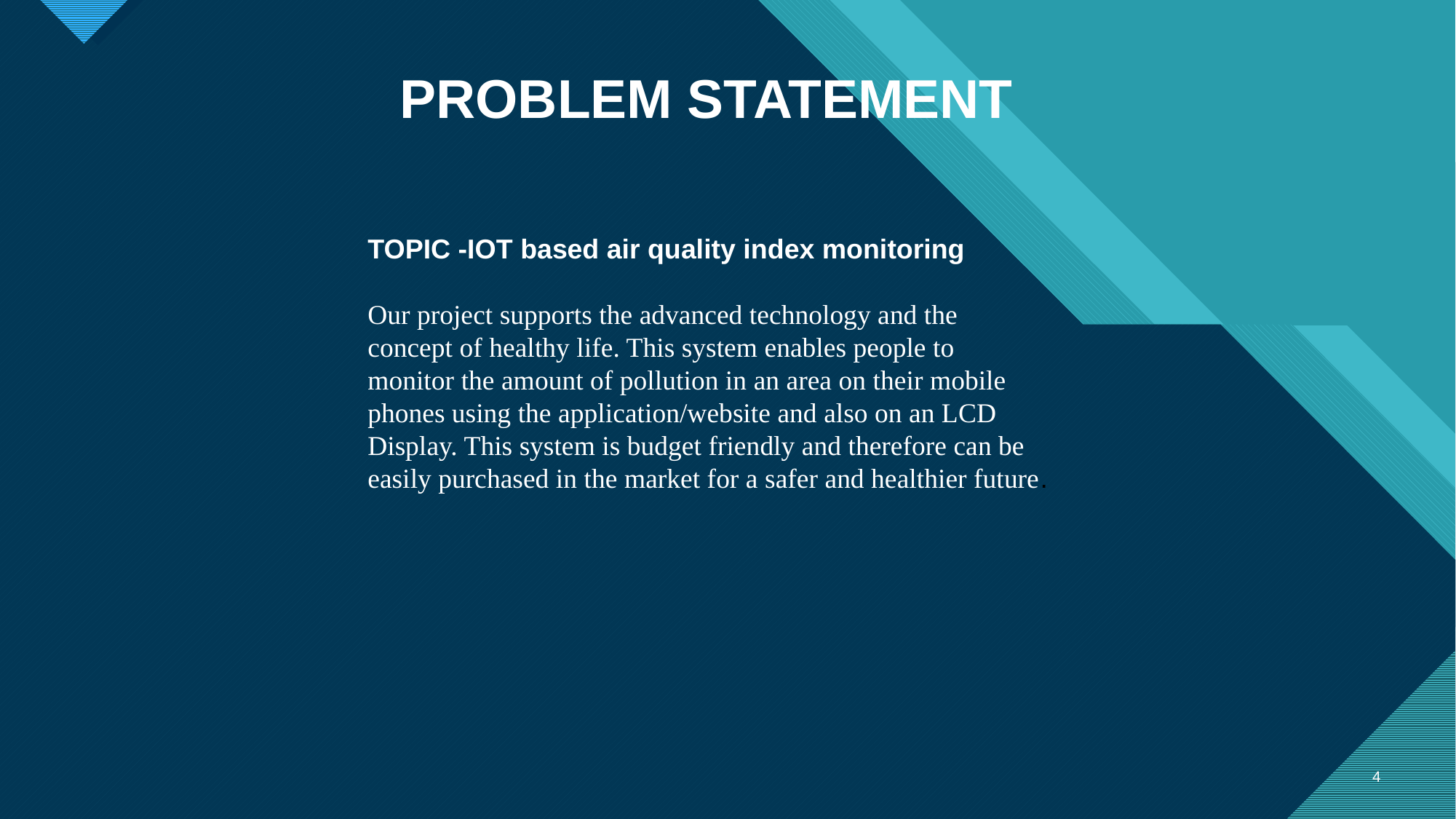

PROBLEM STATEMENT
TOPIC -IOT based air quality index monitoring

Our project supports the advanced technology and the concept of healthy life. This system enables people to monitor the amount of pollution in an area on their mobile phones using the application/website and also on an LCD Display. This system is budget friendly and therefore can be easily purchased in the market for a safer and healthier future.
4